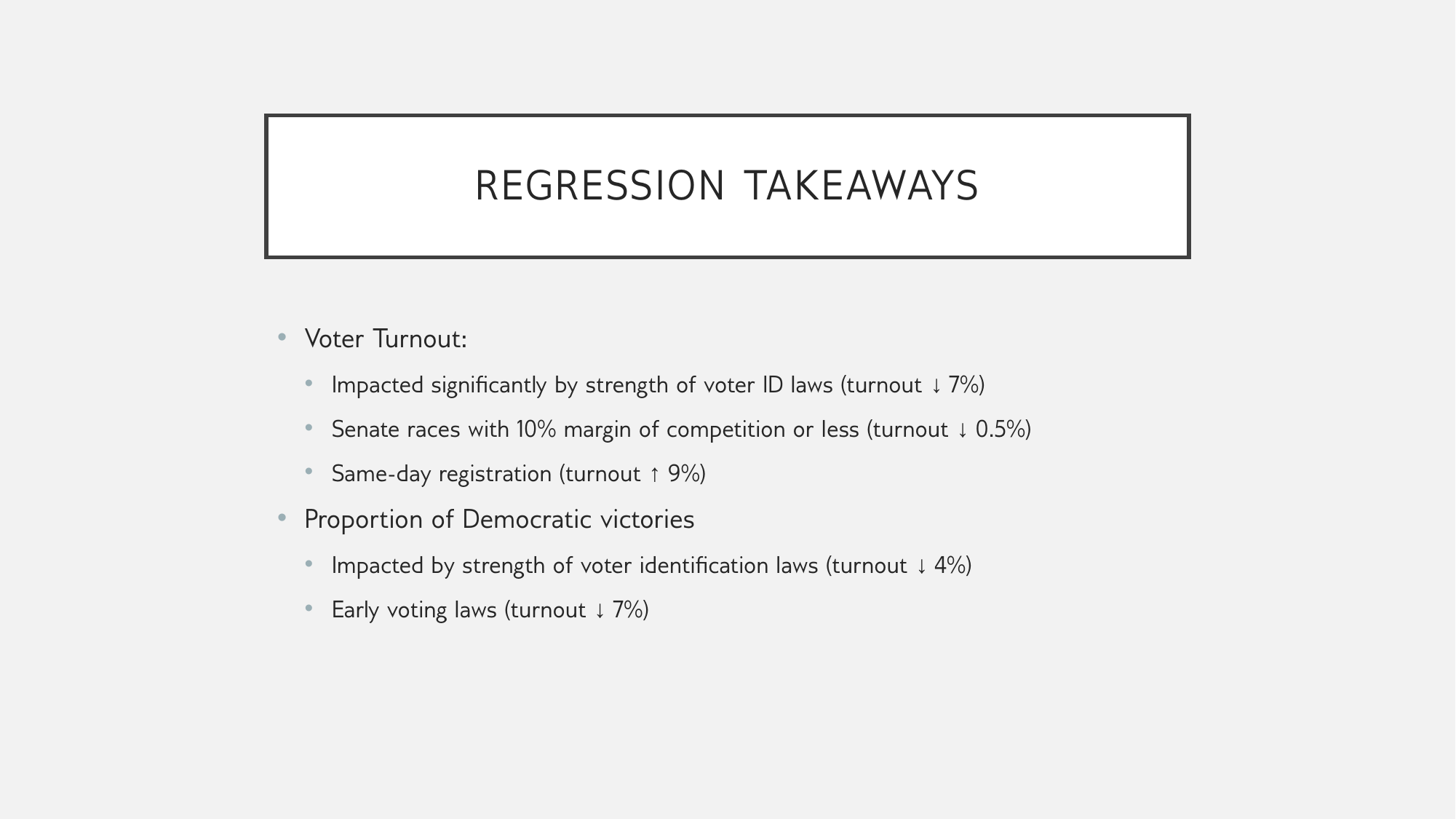

# Regression takeaways
Voter Turnout:
Impacted significantly by strength of voter ID laws (turnout ↓ 7%)
Senate races with 10% margin of competition or less (turnout ↓ 0.5%)
Same-day registration (turnout ↑ 9%)
Proportion of Democratic victories
Impacted by strength of voter identification laws (turnout ↓ 4%)
Early voting laws (turnout ↓ 7%)